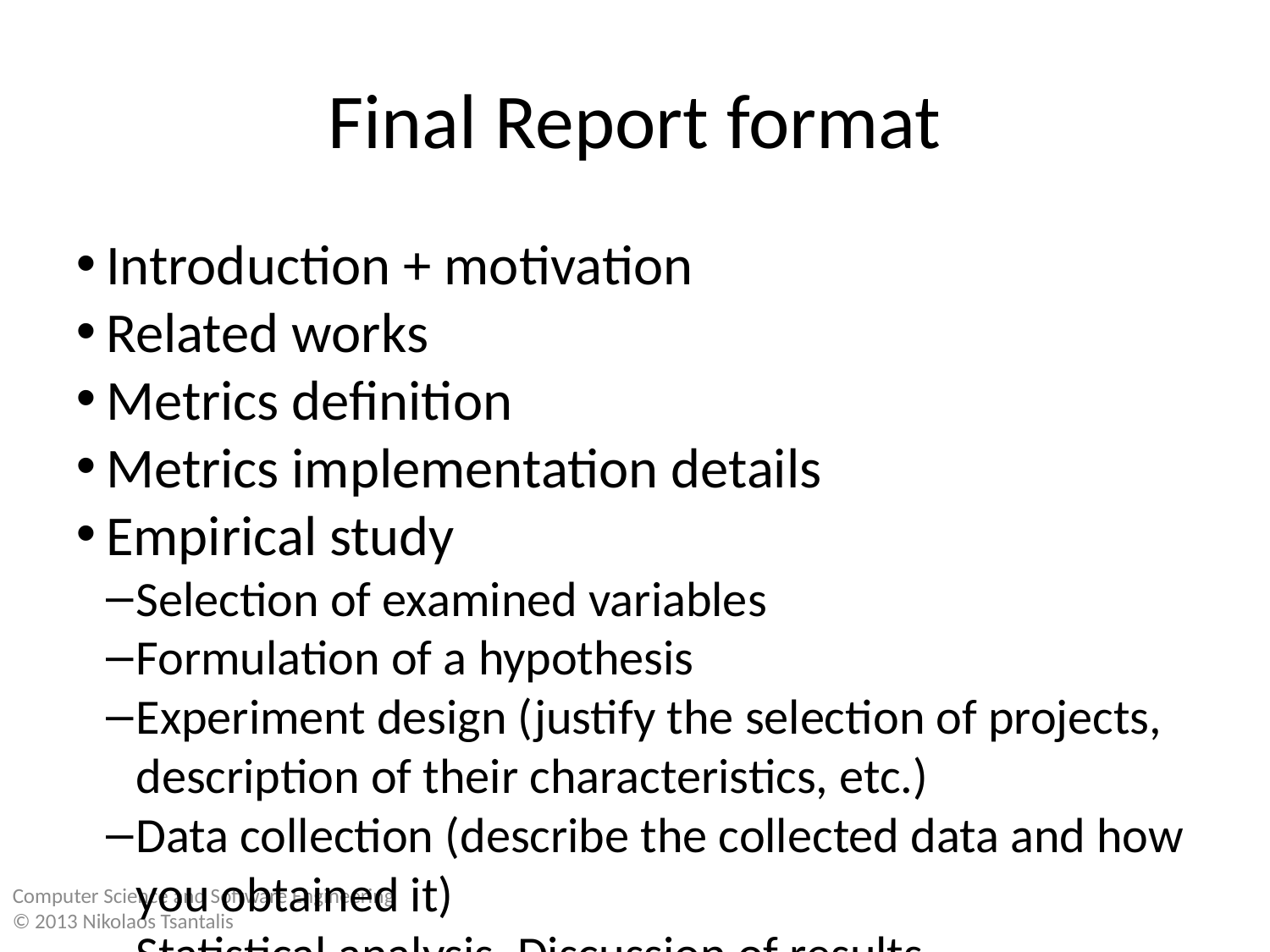

15
Final Report format
Introduction + motivation
Related works
Metrics definition
Metrics implementation details
Empirical study
Selection of examined variables
Formulation of a hypothesis
Experiment design (justify the selection of projects, description of their characteristics, etc.)
Data collection (describe the collected data and how you obtained it)
Statistical analysis, Discussion of results
Threats to validity
Conclusions